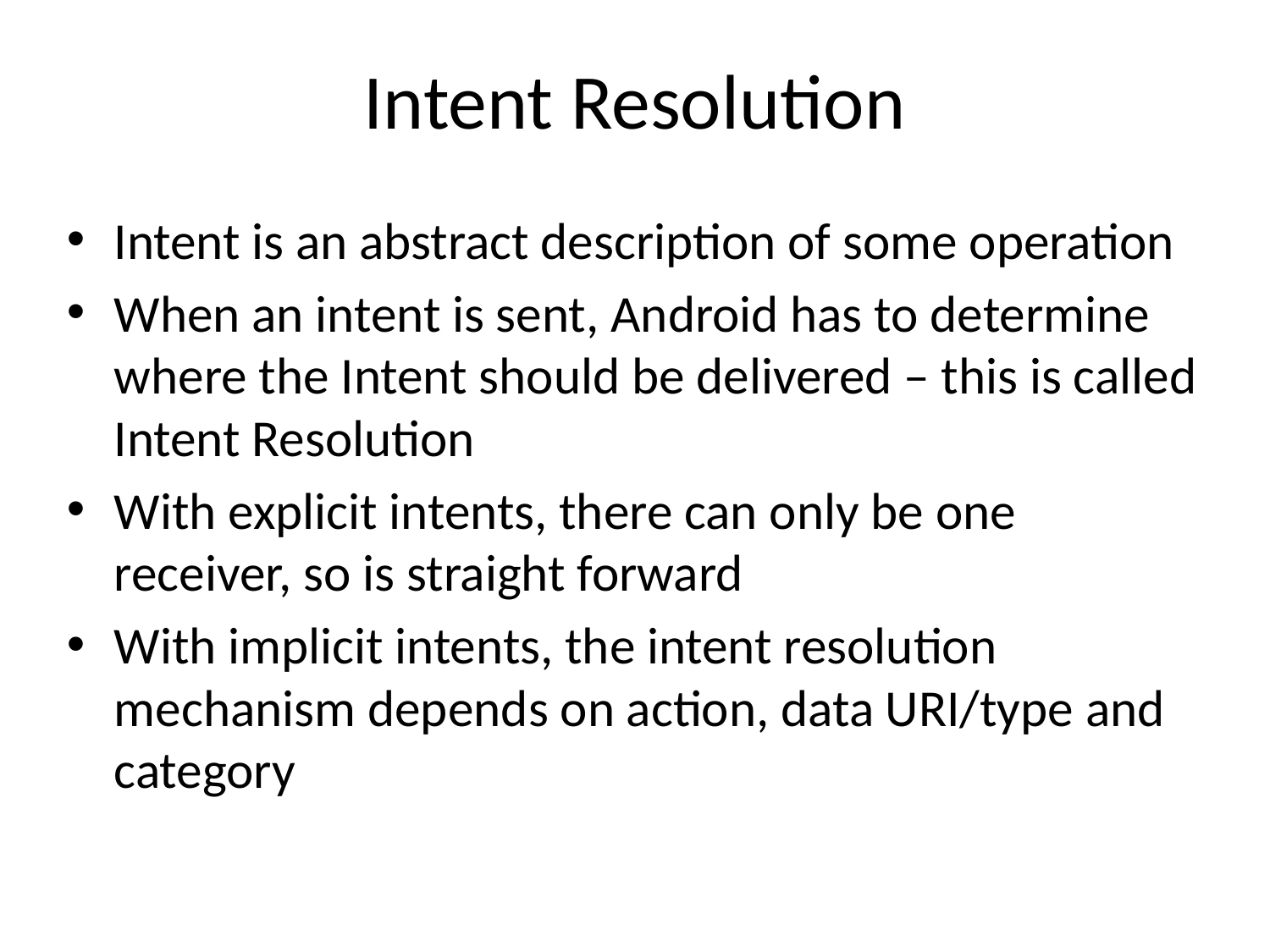

# Intent Resolution
Intent is an abstract description of some operation
When an intent is sent, Android has to determine where the Intent should be delivered – this is called Intent Resolution
With explicit intents, there can only be one receiver, so is straight forward
With implicit intents, the intent resolution mechanism depends on action, data URI/type and category